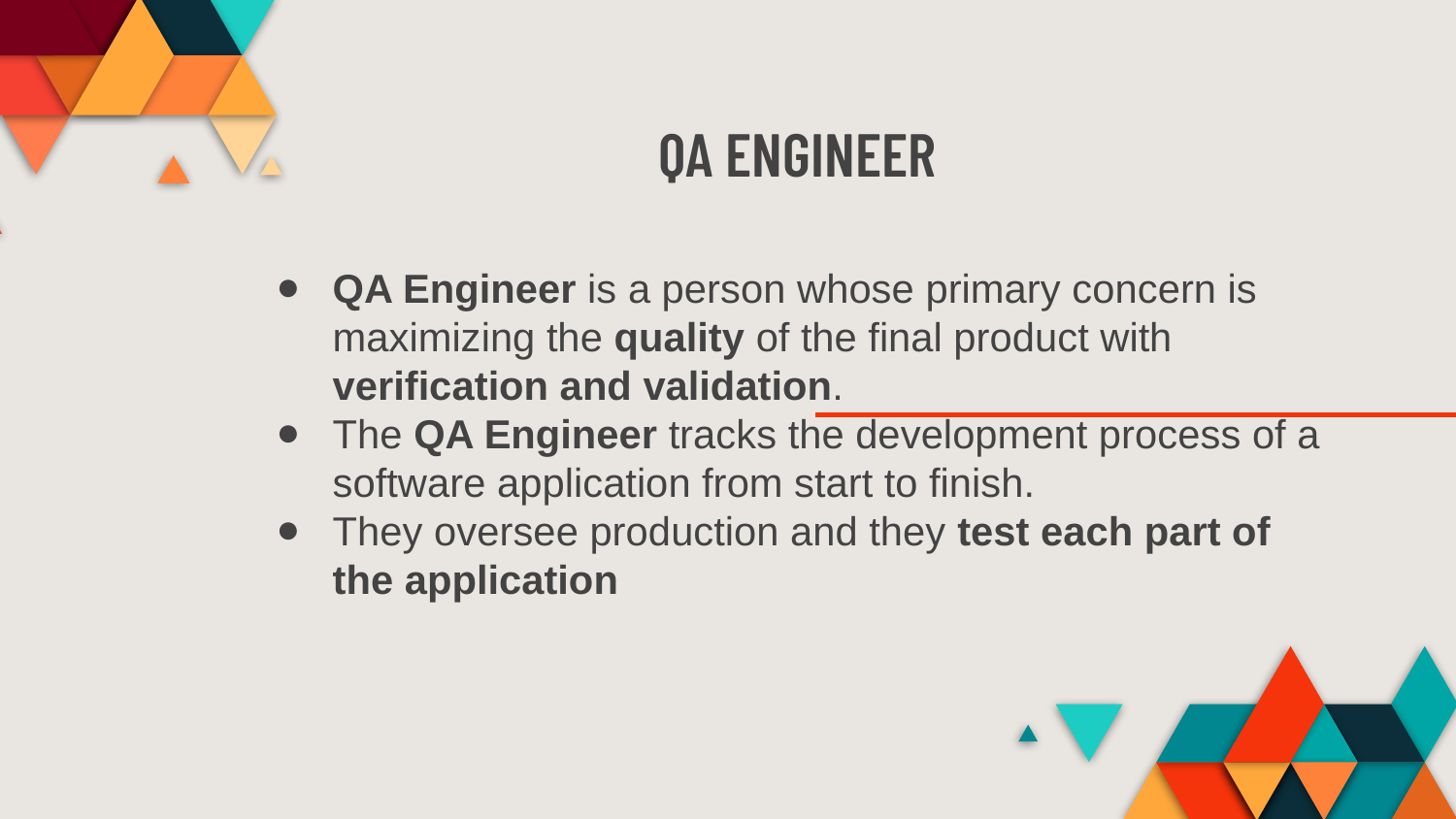

QA ENGINEER

QA Engineer is a person whose primary concern is maximizing the quality of the final product with verification and validation.
The QA Engineer tracks the development process of a software application from start to finish.
They oversee production and they test each part of the application